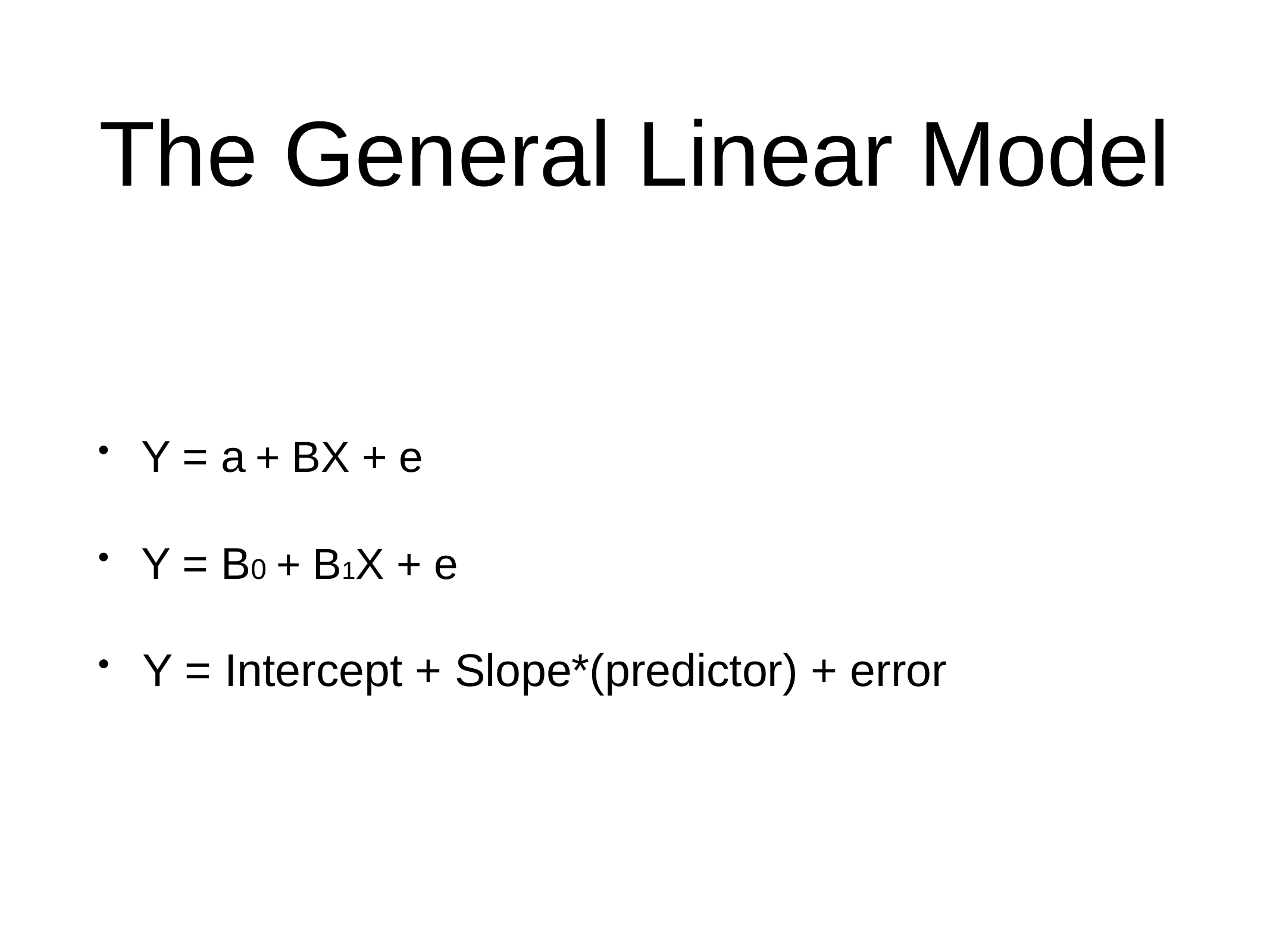

# The General Linear Model
Y = a + BX + e
Y = B0 + B1X + e
Y = Intercept + Slope*(predictor) + error